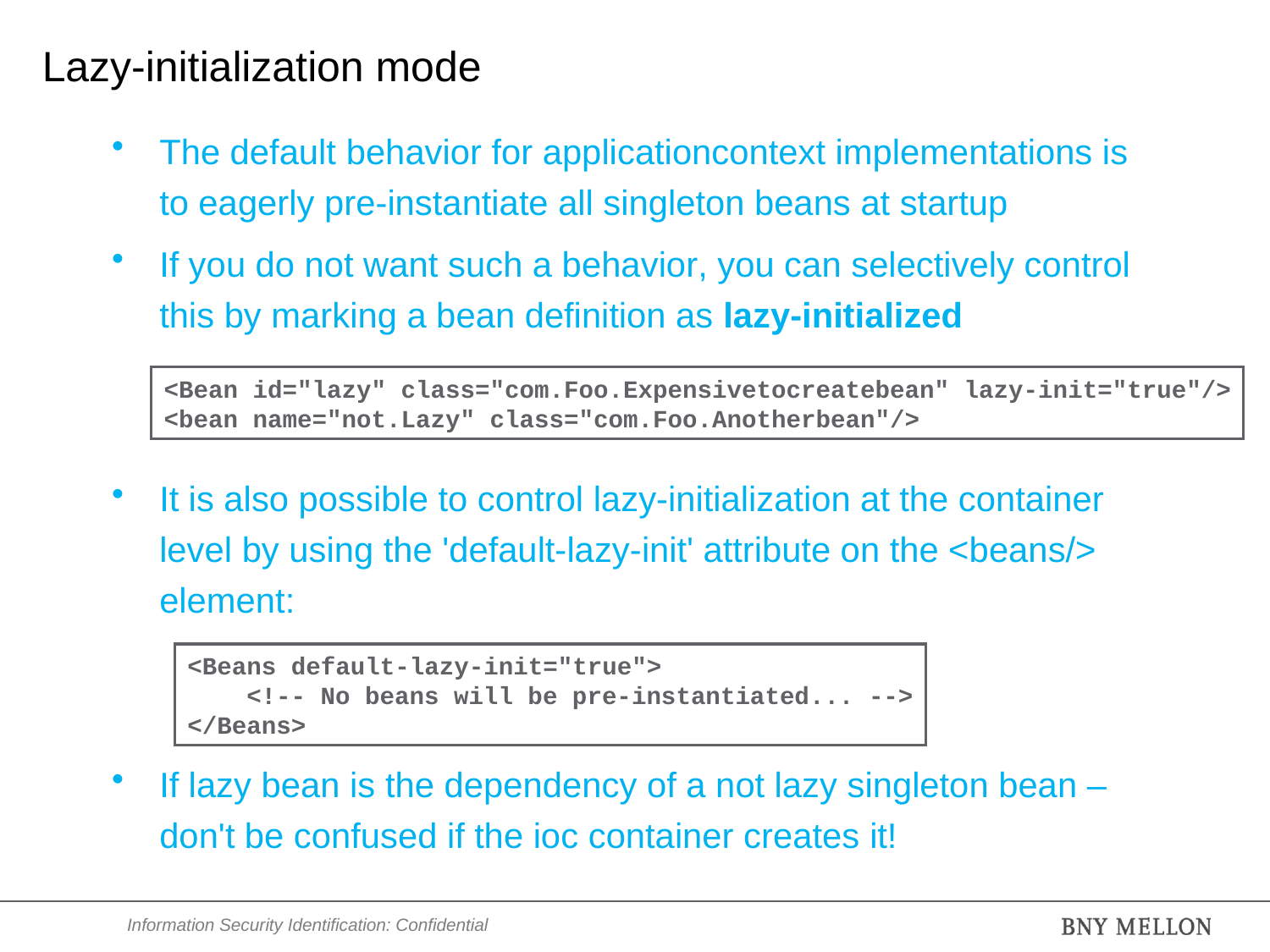

# Lazy-initialization mode
The default behavior for applicationcontext implementations is to eagerly pre-instantiate all singleton beans at startup
If you do not want such a behavior, you can selectively control this by marking a bean definition as lazy-initialized

It is also possible to control lazy-initialization at the container level by using the 'default-lazy-init' attribute on the <beans/> element:

If lazy bean is the dependency of a not lazy singleton bean – don't be confused if the ioc container creates it!
<Bean id="lazy" class="com.Foo.Expensivetocreatebean" lazy-init="true"/>
<bean name="not.Lazy" class="com.Foo.Anotherbean"/>
<Beans default-lazy-init="true">
    <!-- No beans will be pre-instantiated... -->
</Beans>